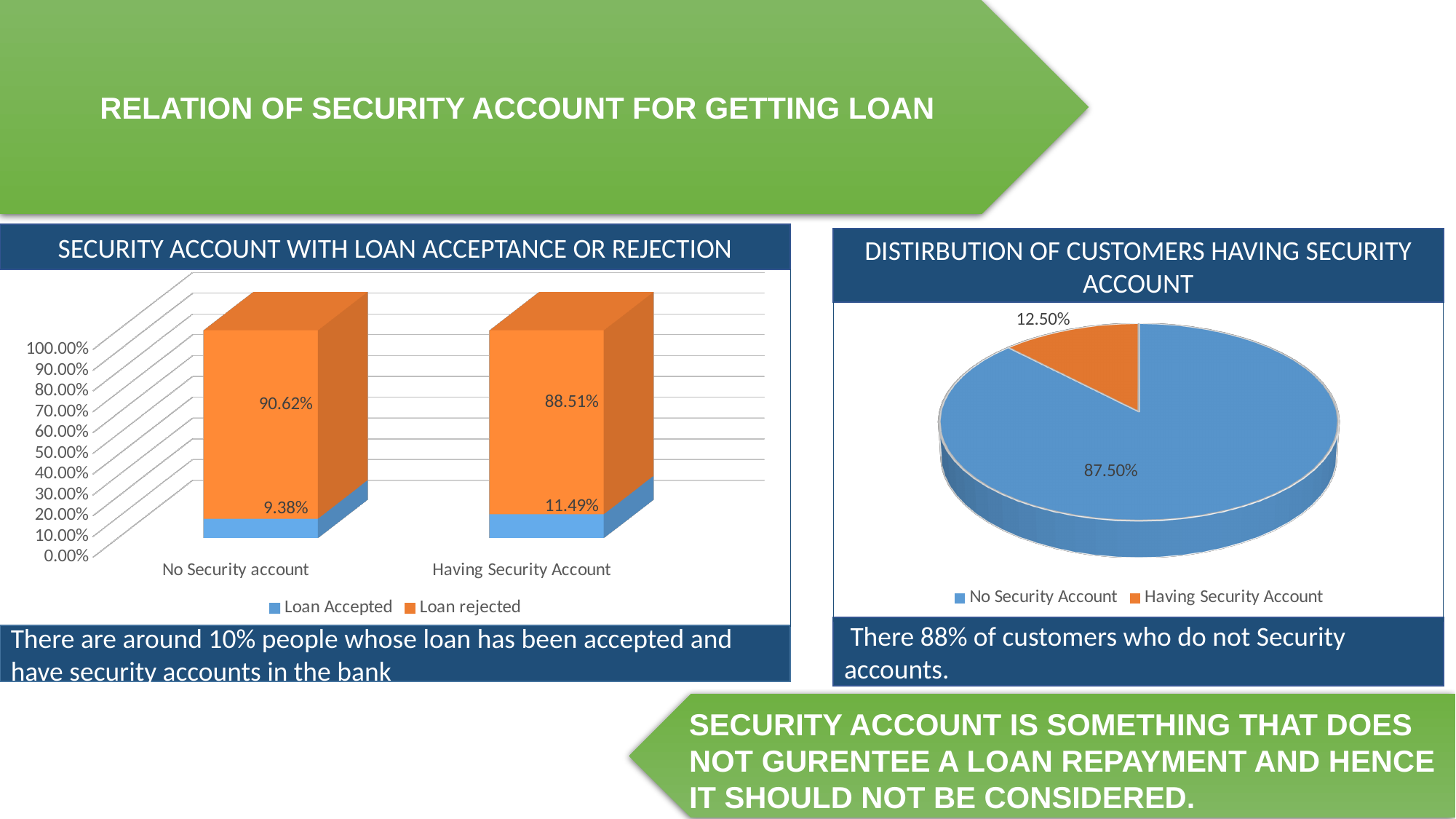

RELATION OF SECURITY ACCOUNT FOR GETTING LOAN
SECURITY ACCOUNT WITH LOAN ACCEPTANCE OR REJECTION

DISTIRBUTION OF CUSTOMERS HAVING SECURITY ACCOUNT

[unsupported chart]

[unsupported chart]

 There 88% of customers who do not Security accounts.

There are around 10% people whose loan has been accepted and have security accounts in the bank

SECURITY ACCOUNT IS SOMETHING THAT DOES NOT GURENTEE A LOAN REPAYMENT AND HENCE IT SHOULD NOT BE CONSIDERED.